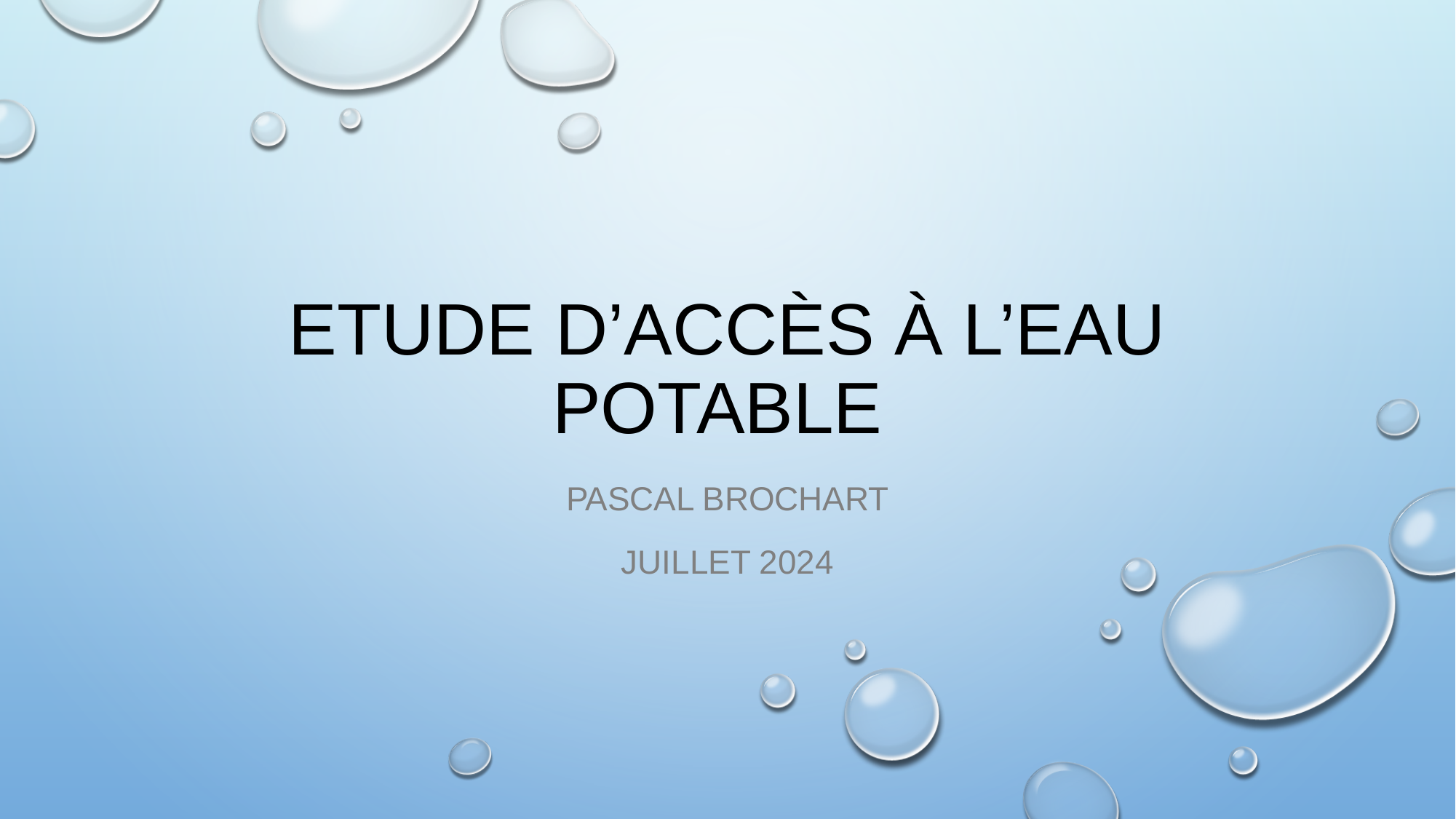

# Etude d’accès à l’eau potable
Pascal Brochart
Juillet 2024